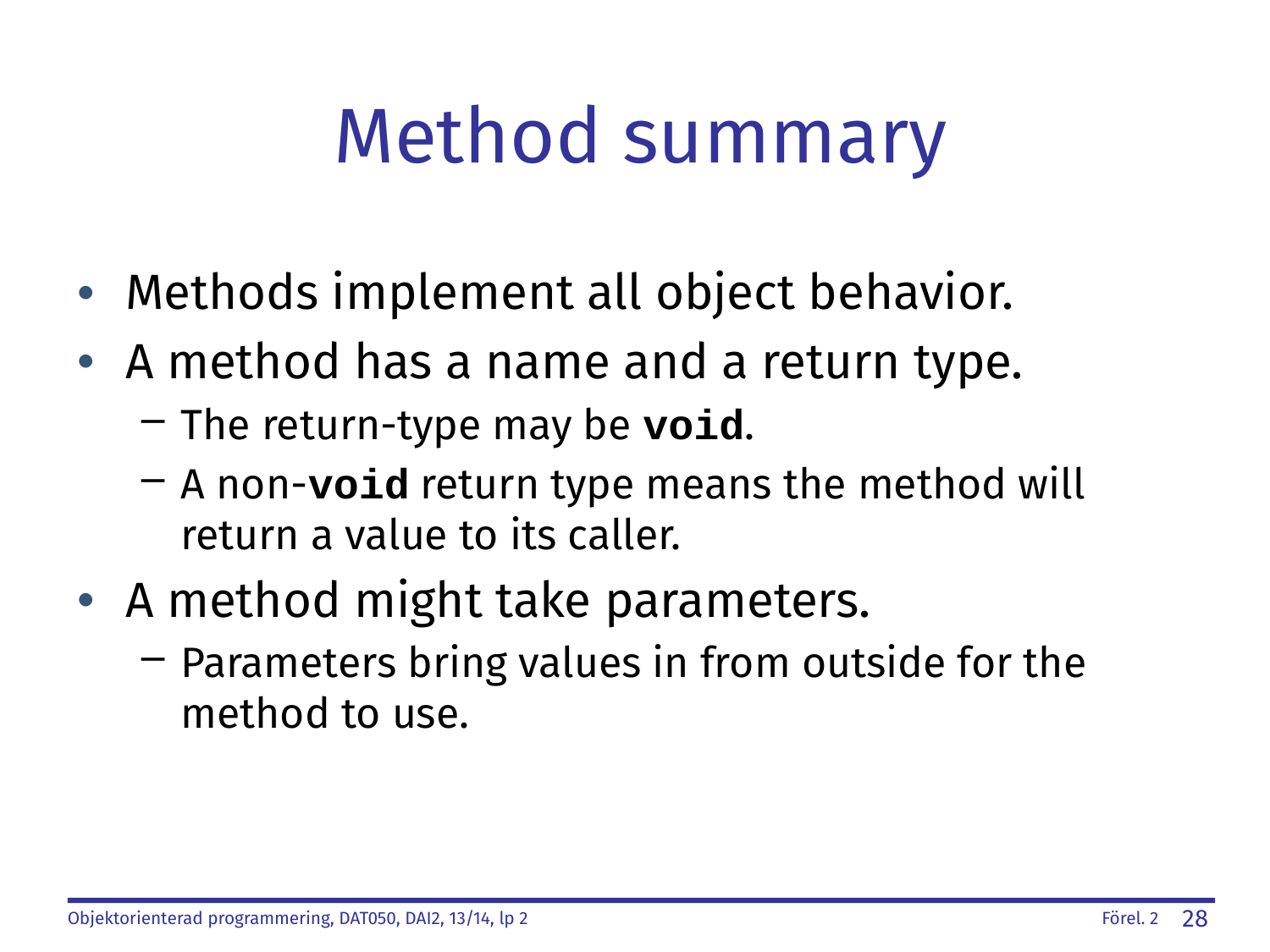

# Method summary
Methods implement all object behavior.
A method has a name and a return type.
The return-type may be void.
A non-void return type means the method will return a value to its caller.
A method might take parameters.
Parameters bring values in from outside for the method to use.
Objektorienterad programmering, DAT050, DAI2, 13/14, lp 2